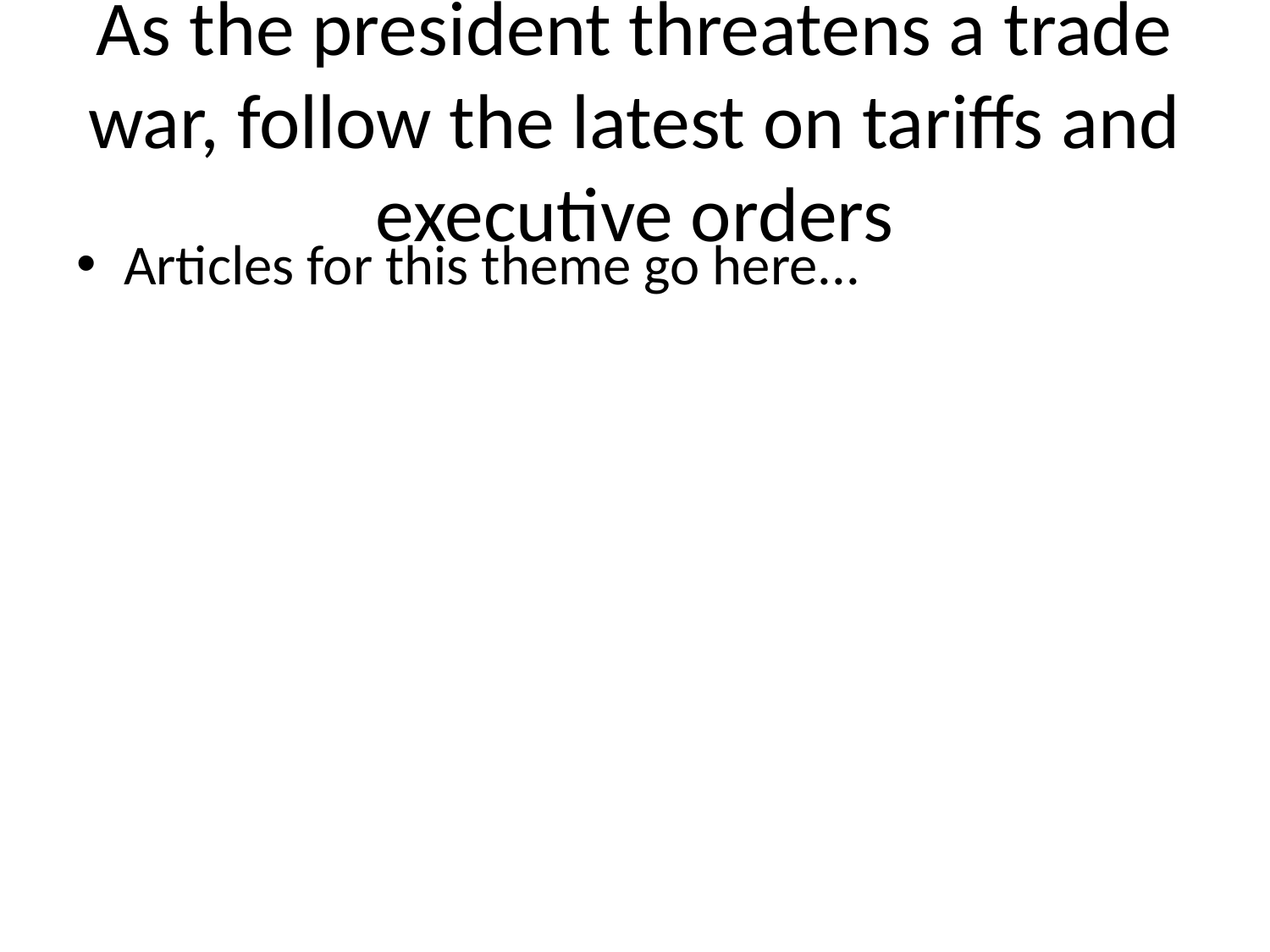

# As the president threatens a trade war, follow the latest on tariffs and executive orders
Articles for this theme go here...